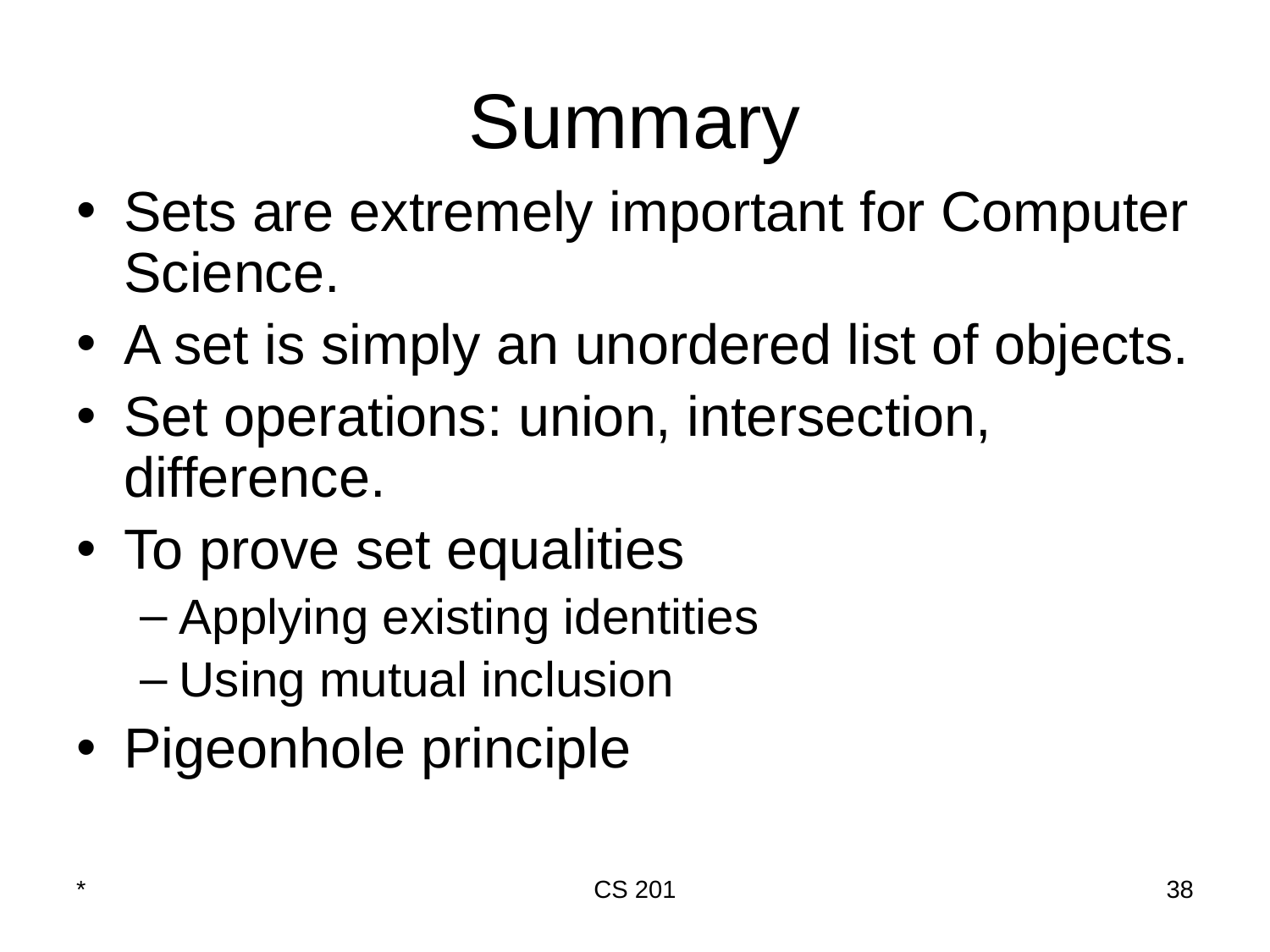

# Summary
Sets are extremely important for Computer Science.
A set is simply an unordered list of objects.
Set operations: union, intersection, difference.
To prove set equalities
Applying existing identities
Using mutual inclusion
Pigeonhole principle

*
CS 201
38